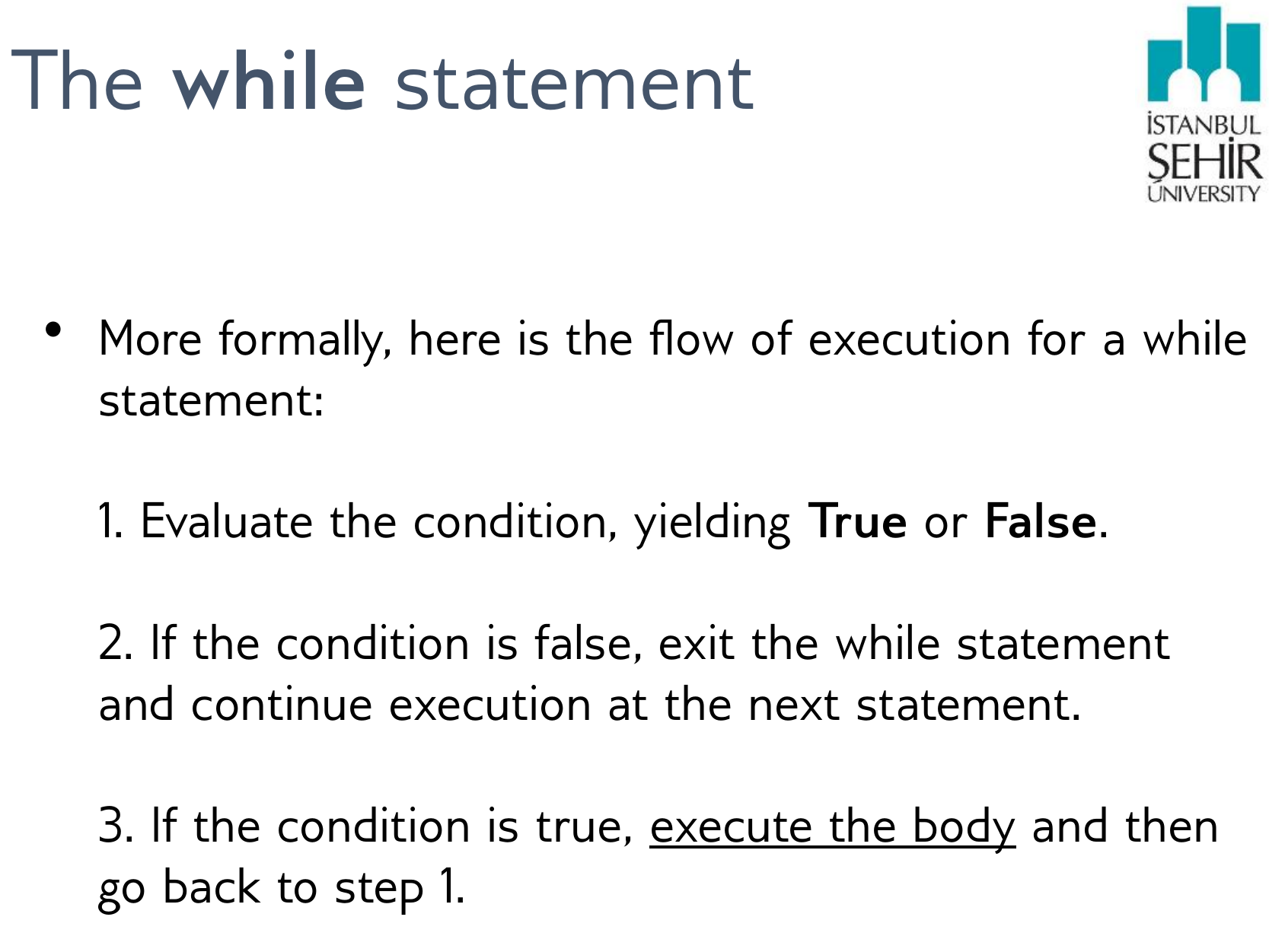

# The while statement
More formally, here is the flow of execution for a while statement:
1. Evaluate the condition, yielding True or False.
2. If the condition is false, exit the while statement and continue execution at the next statement.
3. If the condition is true, execute the body and then go back to step 1.